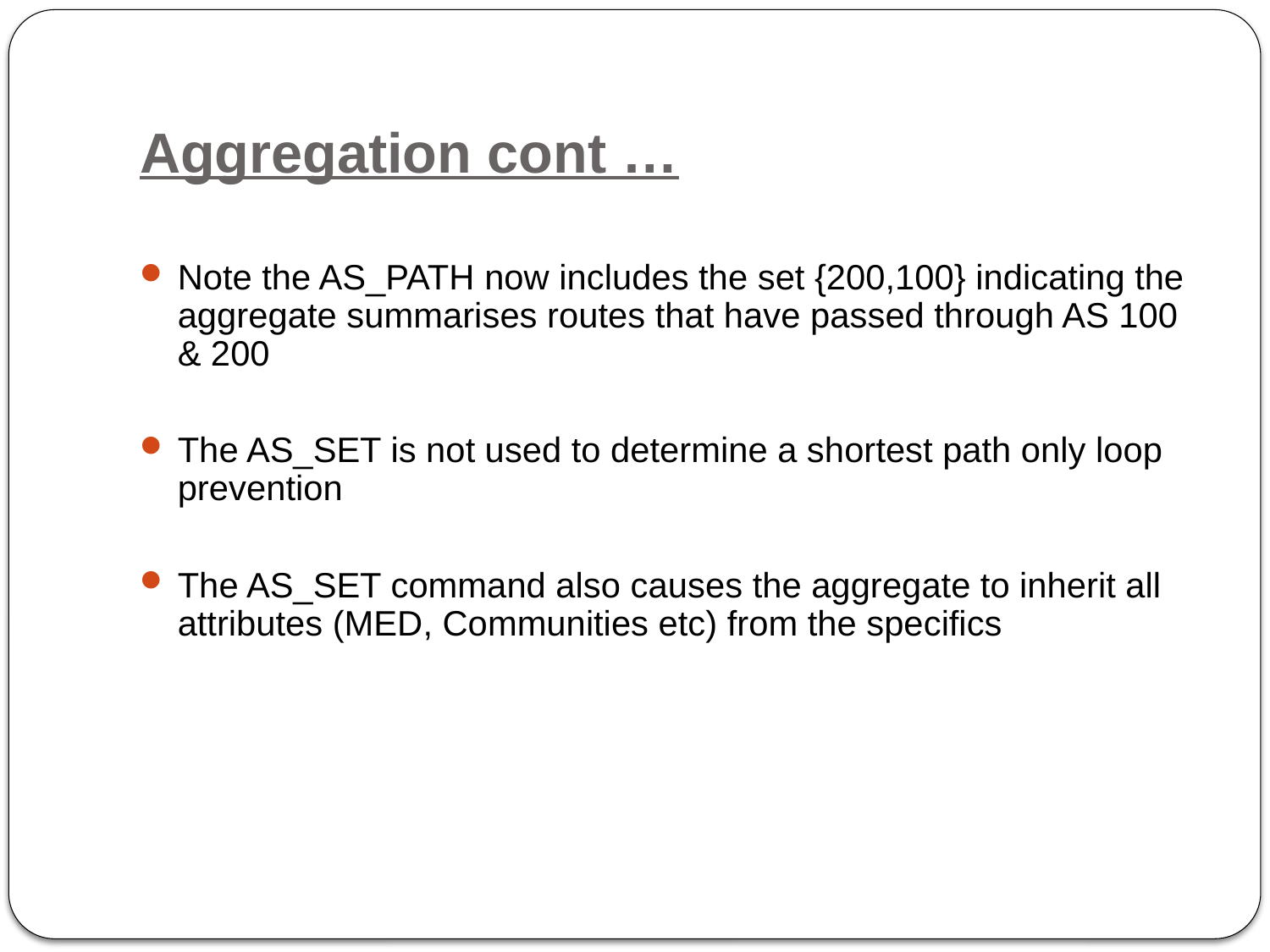

# Aggregation cont …

Note the AS_PATH now includes the set {200,100} indicating the aggregate summarises routes that have passed through AS 100 & 200

The AS_SET is not used to determine a shortest path only loop prevention

The AS_SET command also causes the aggregate to inherit all attributes (MED, Communities etc) from the specifics